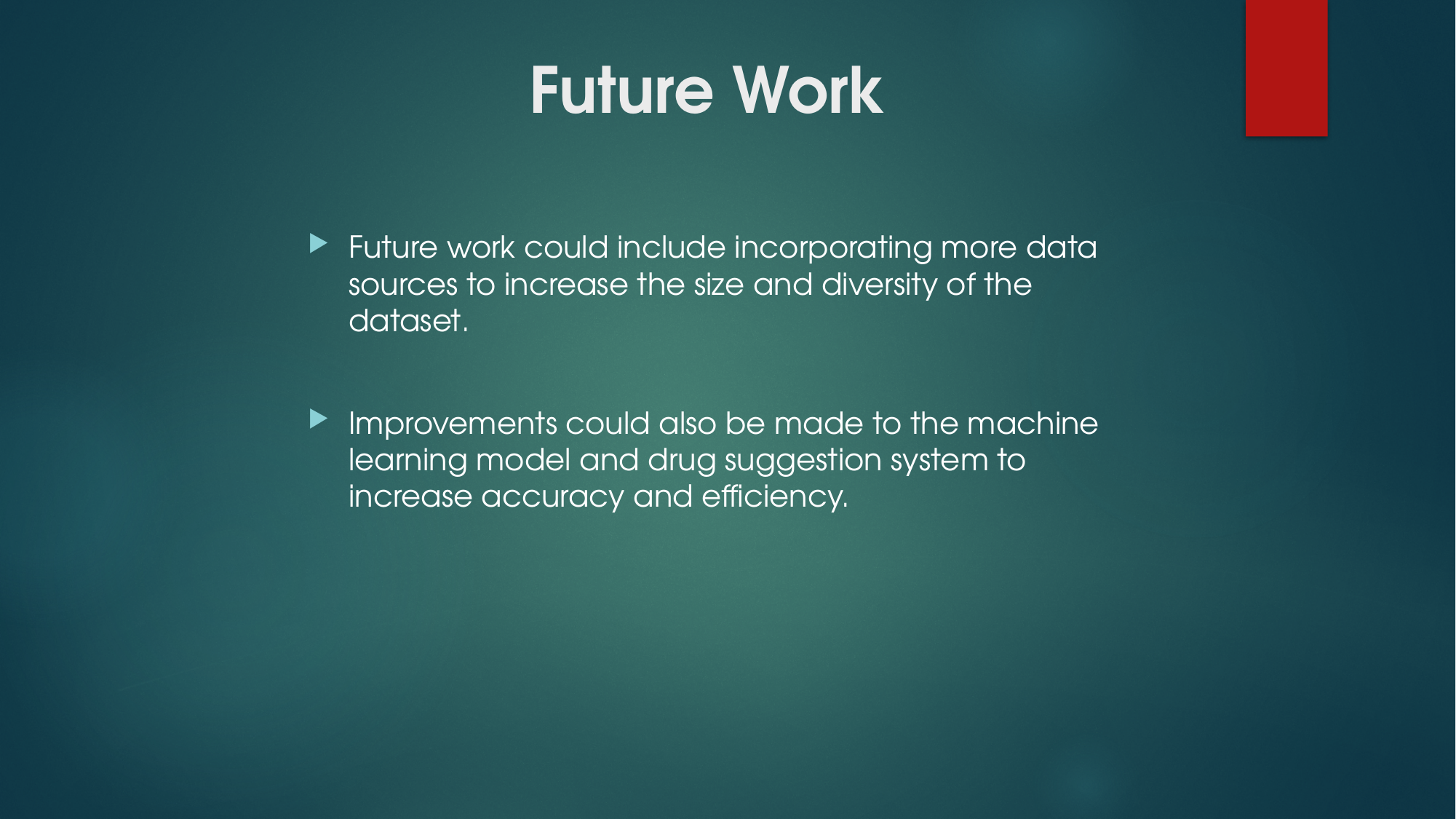

# Future Work
Future work could include incorporating more data sources to increase the size and diversity of the dataset.

Improvements could also be made to the machine learning model and drug suggestion system to increase accuracy and efficiency.